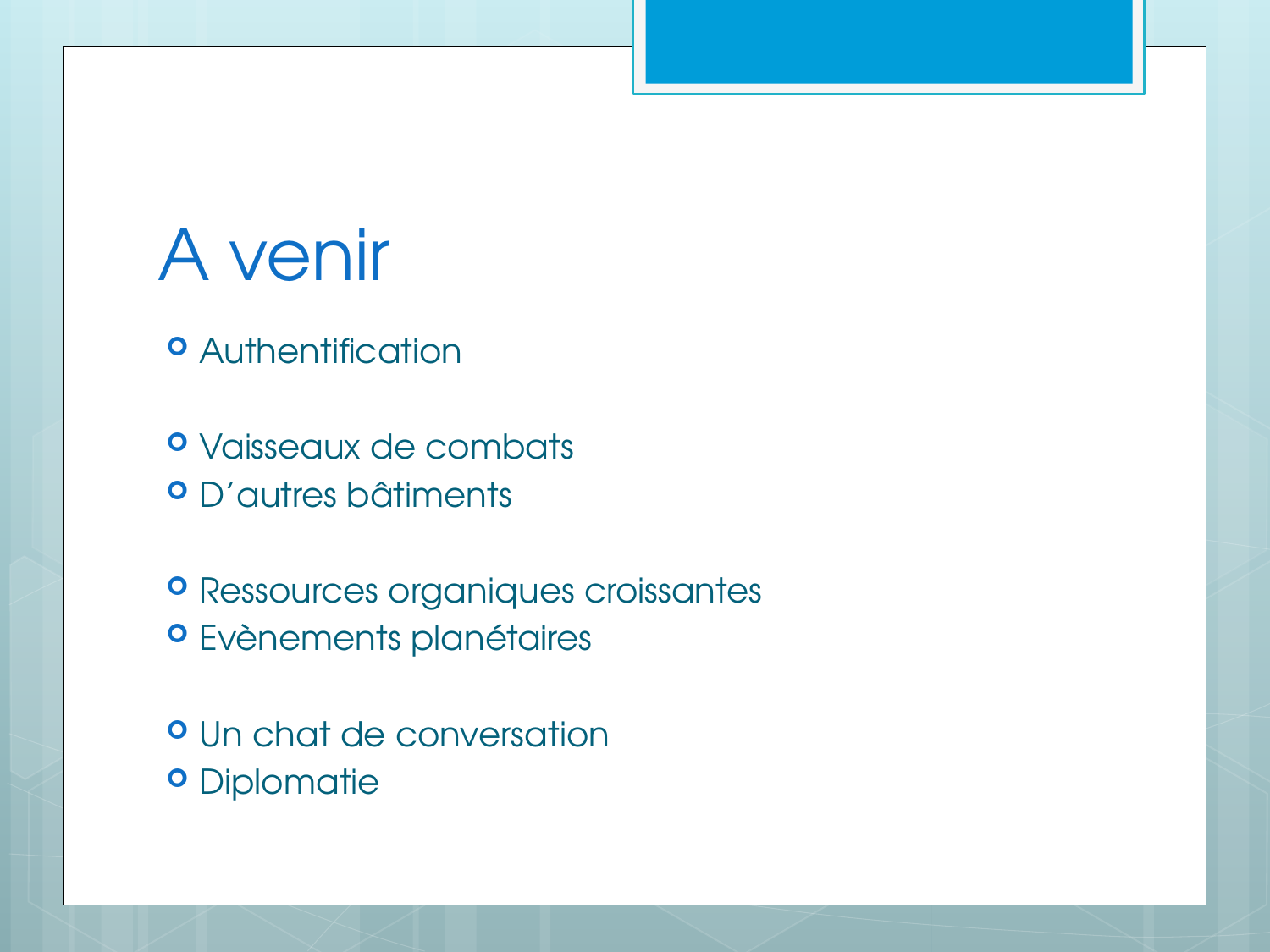

# A venir
Authentification

Vaisseaux de combats
D’autres bâtiments

Ressources organiques croissantes
Evènements planétaires

Un chat de conversation
Diplomatie